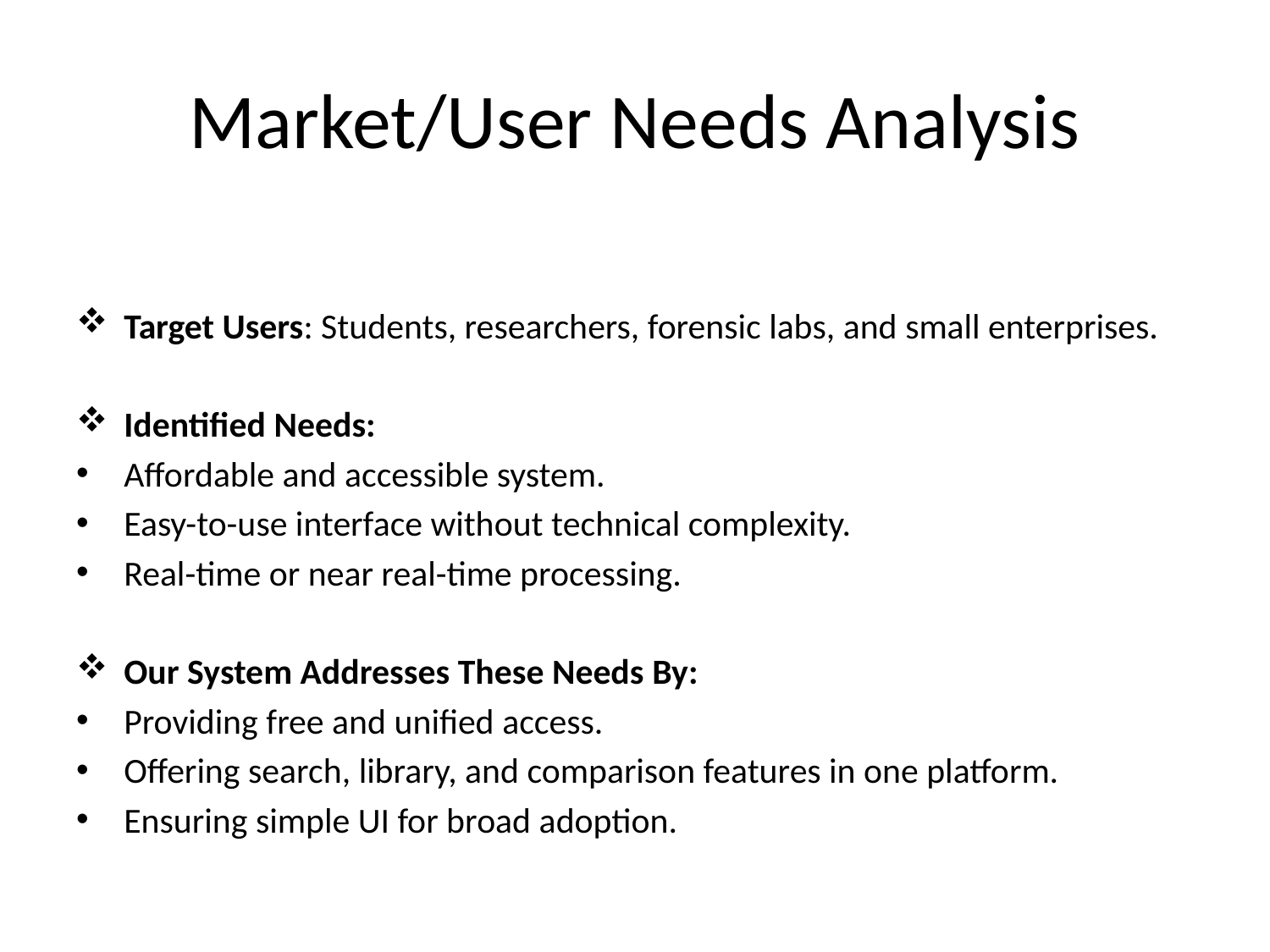

# Market/User Needs Analysis

Target Users: Students, researchers, forensic labs, and small enterprises.

Identified Needs:
Affordable and accessible system.
Easy-to-use interface without technical complexity.
Real-time or near real-time processing.

Our System Addresses These Needs By:
Providing free and unified access.
Offering search, library, and comparison features in one platform.
Ensuring simple UI for broad adoption.